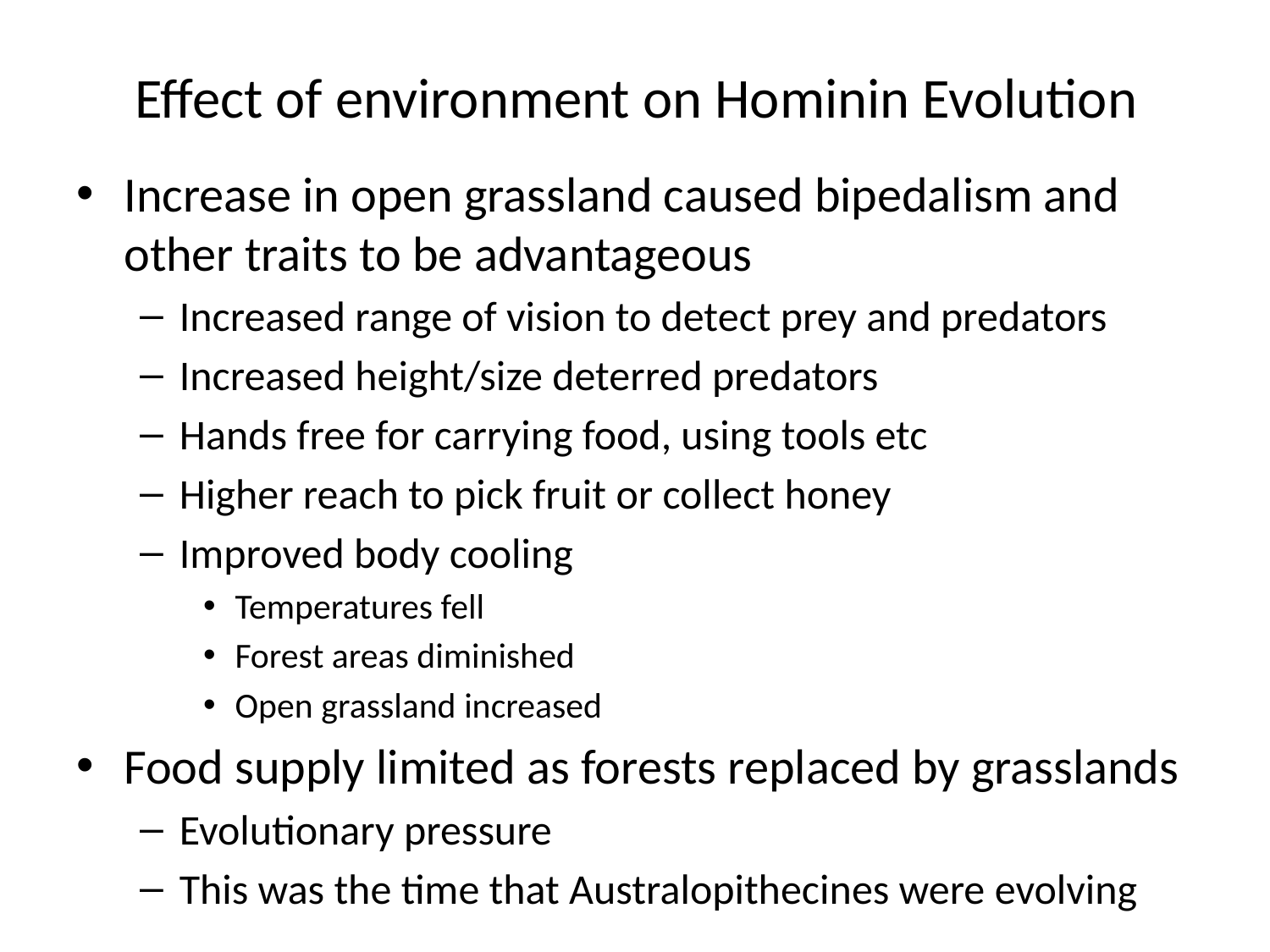

# Effect of environment on Hominin Evolution
Increase in open grassland caused bipedalism and other traits to be advantageous
Increased range of vision to detect prey and predators
Increased height/size deterred predators
Hands free for carrying food, using tools etc
Higher reach to pick fruit or collect honey
Improved body cooling
Temperatures fell
Forest areas diminished
Open grassland increased
Food supply limited as forests replaced by grasslands
Evolutionary pressure
This was the time that Australopithecines were evolving